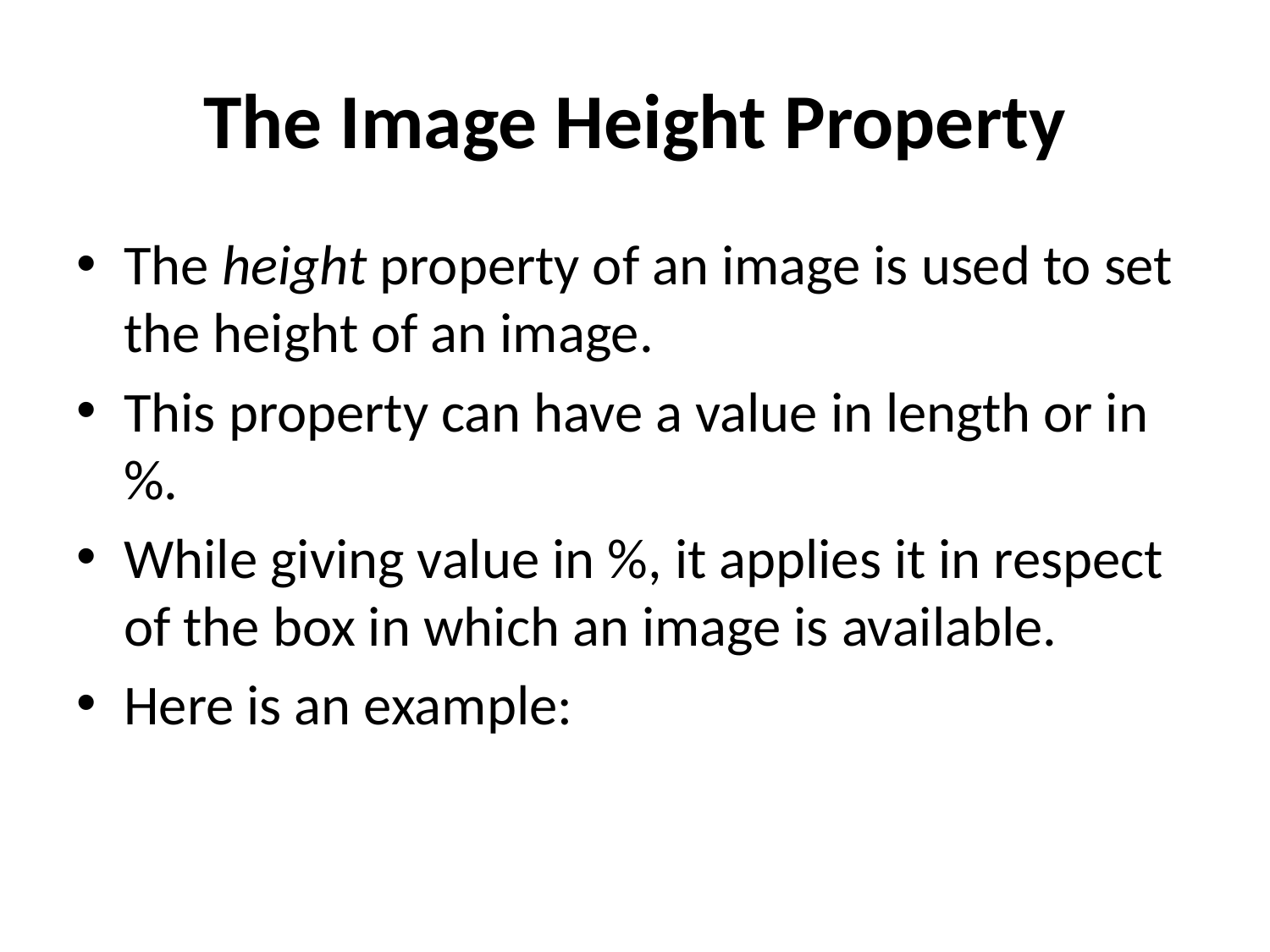

# The Image Height Property
The height property of an image is used to set the height of an image.
This property can have a value in length or in %.
While giving value in %, it applies it in respect of the box in which an image is available.
Here is an example: